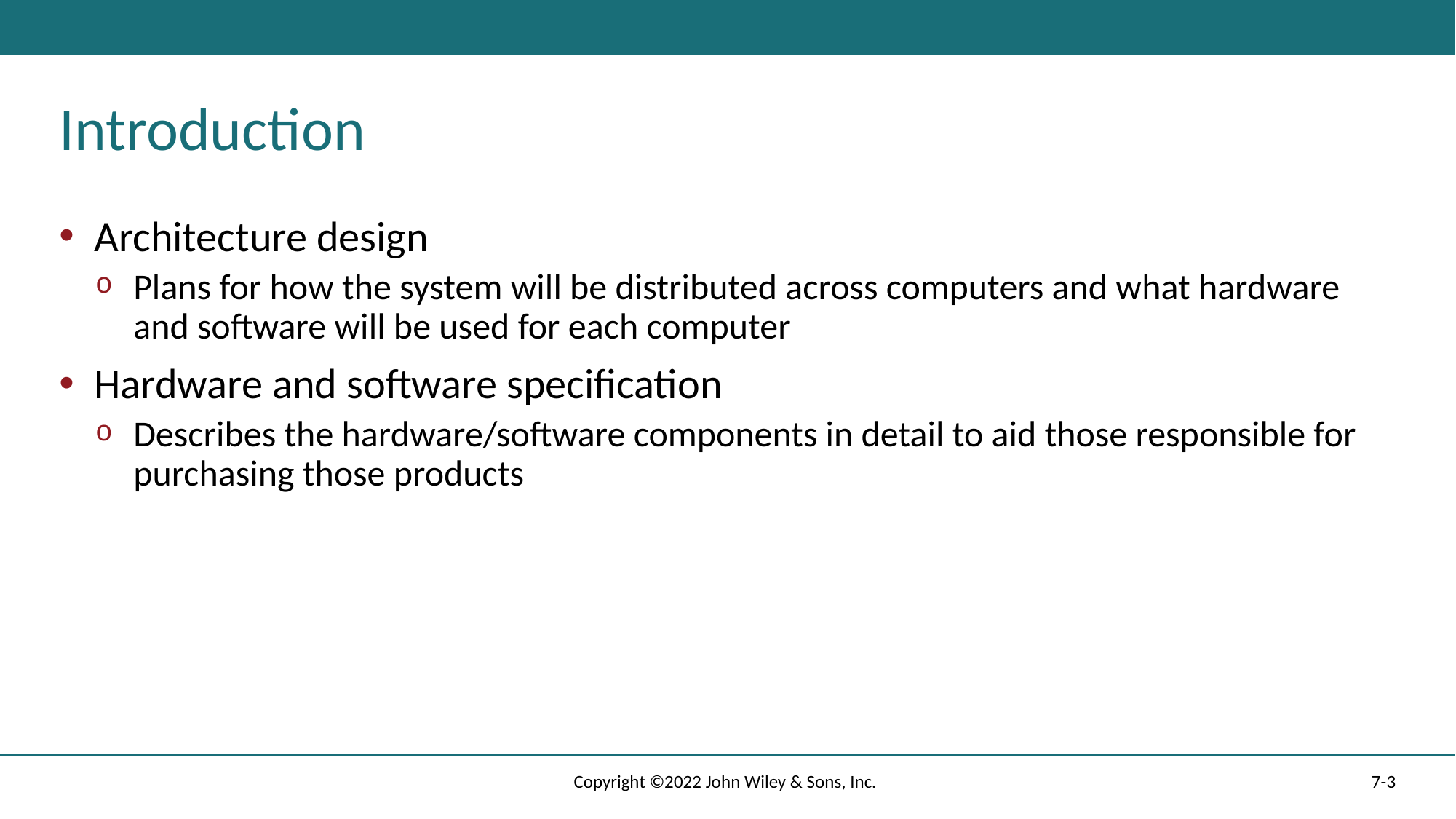

# Introduction
Architecture design
Plans for how the system will be distributed across computers and what hardware and software will be used for each computer
Hardware and software specification
Describes the hardware/software components in detail to aid those responsible for purchasing those products
Copyright ©2022 John Wiley & Sons, Inc.
7-3